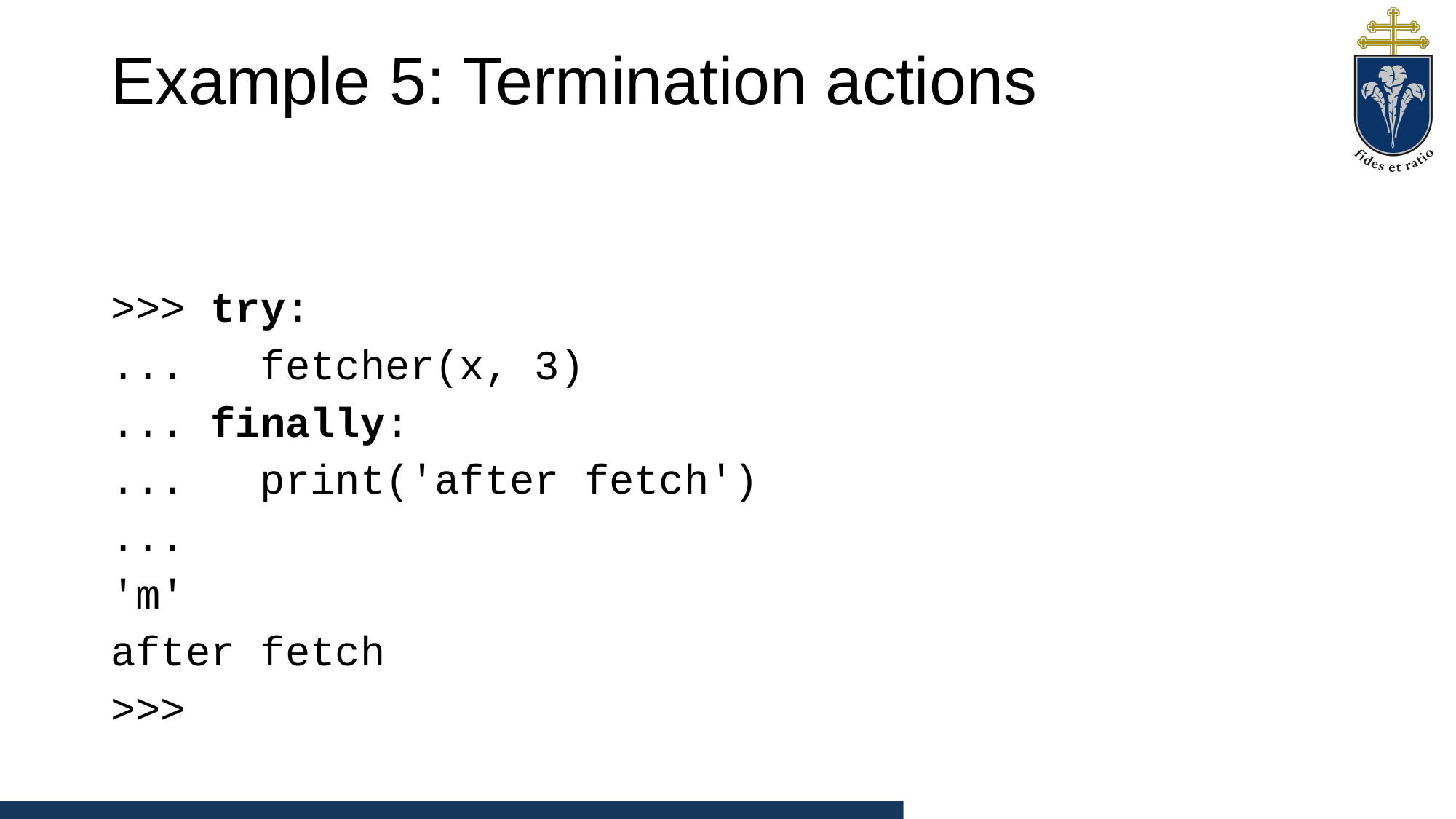

# Example 5: Termination actions

>>> try:
...   fetcher(x, 3)
... finally:
...   print('after fetch')
...
'm'
after fetch
>>>